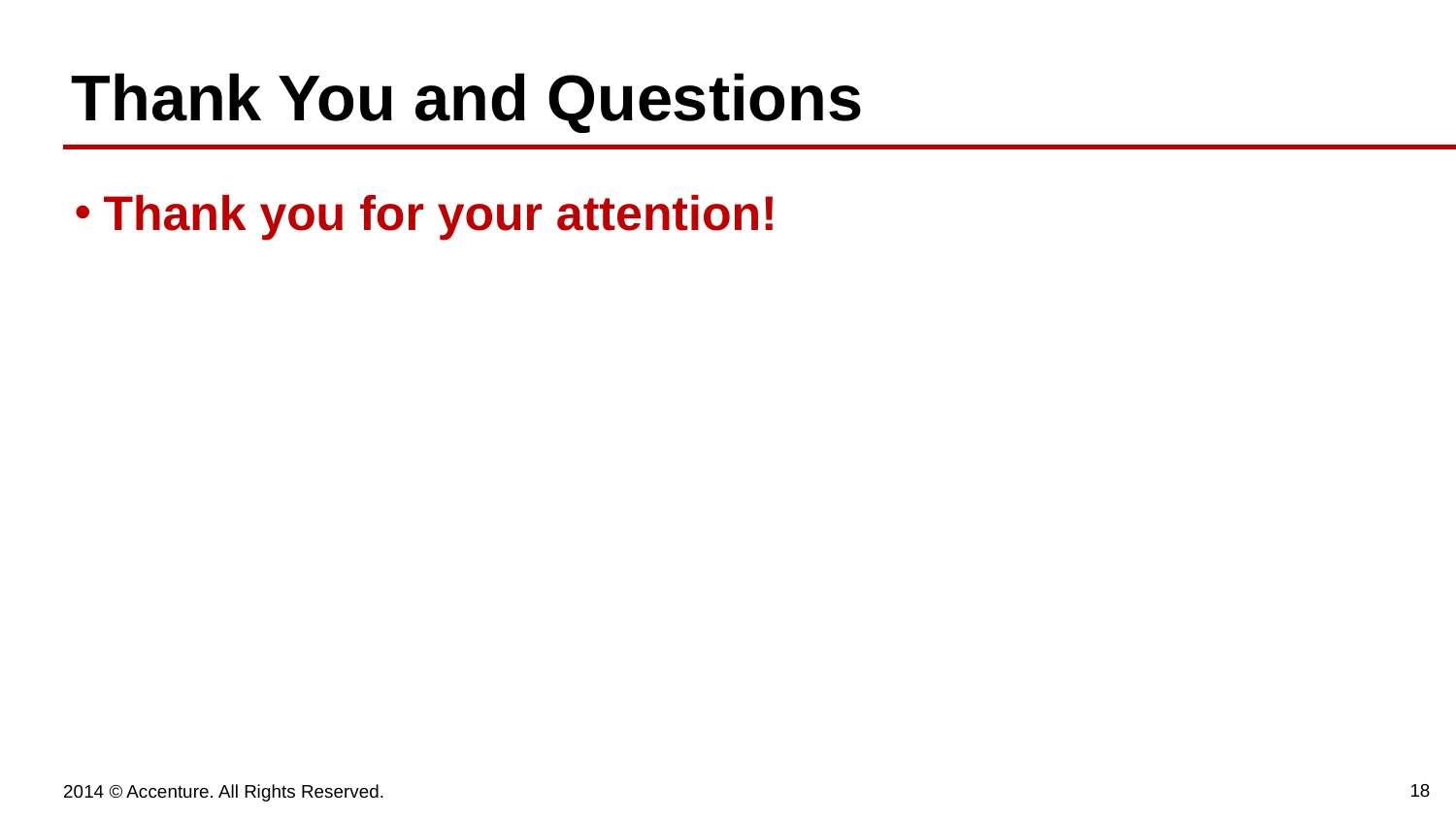

# Thank You and Questions
Thank you for your attention!